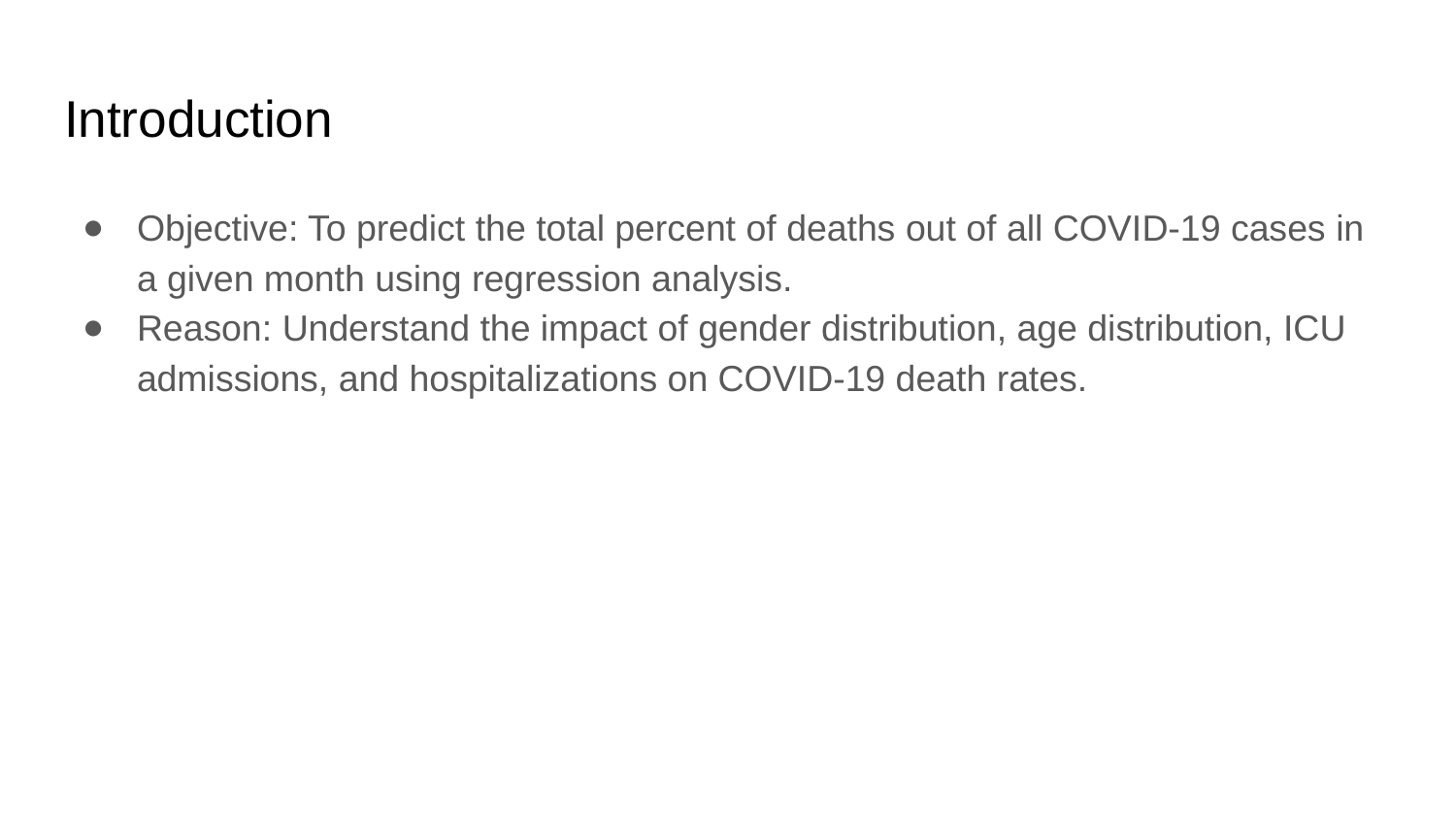

# Introduction
Objective: To predict the total percent of deaths out of all COVID-19 cases in a given month using regression analysis.
Reason: Understand the impact of gender distribution, age distribution, ICU admissions, and hospitalizations on COVID-19 death rates.